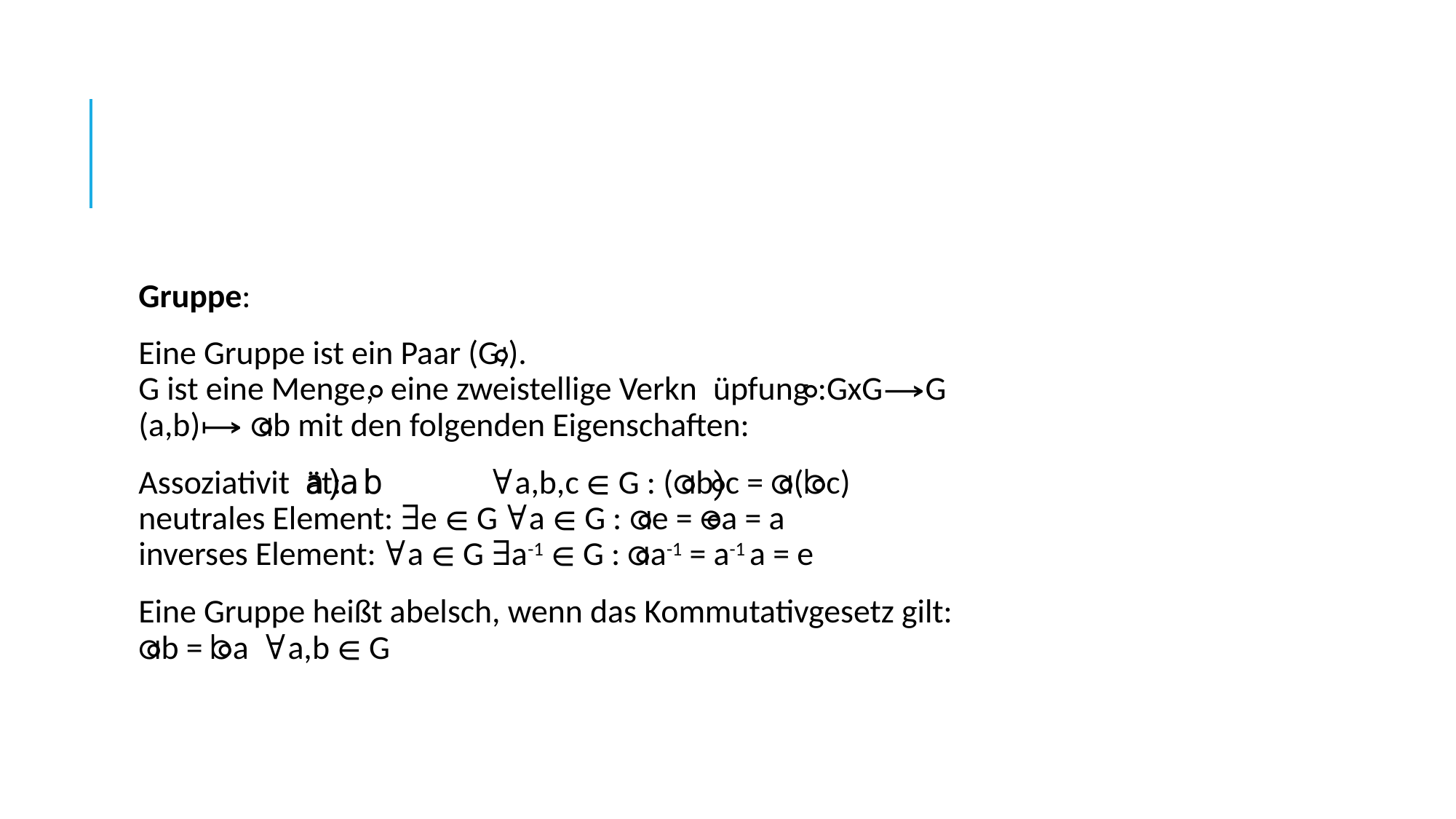

#
Gruppe:
Eine Gruppe ist ein Paar (G;⃘).
G ist eine Menge, ⃘ eine zweistellige Verknüpfung ⃘:GxG⟶G
(a,b)⟼ a⃘b mit den folgenden Eigenschaften:
Assoziativität:                    ∀a,b,c ∈ G : (a⃘b)⃘c = a⃘(b⃘c)
neutrales Element: ∃e ∈ G ∀a ∈ G : a⃘e = e⃘a = a
inverses Element: ∀a ∈ G ∃a-1 ∈ G : a⃘a-1 = a-1 a = e
Eine Gruppe heißt abelsch, wenn das Kommutativgesetz gilt:
a⃘b = b⃘a  ∀a,b ∈ G